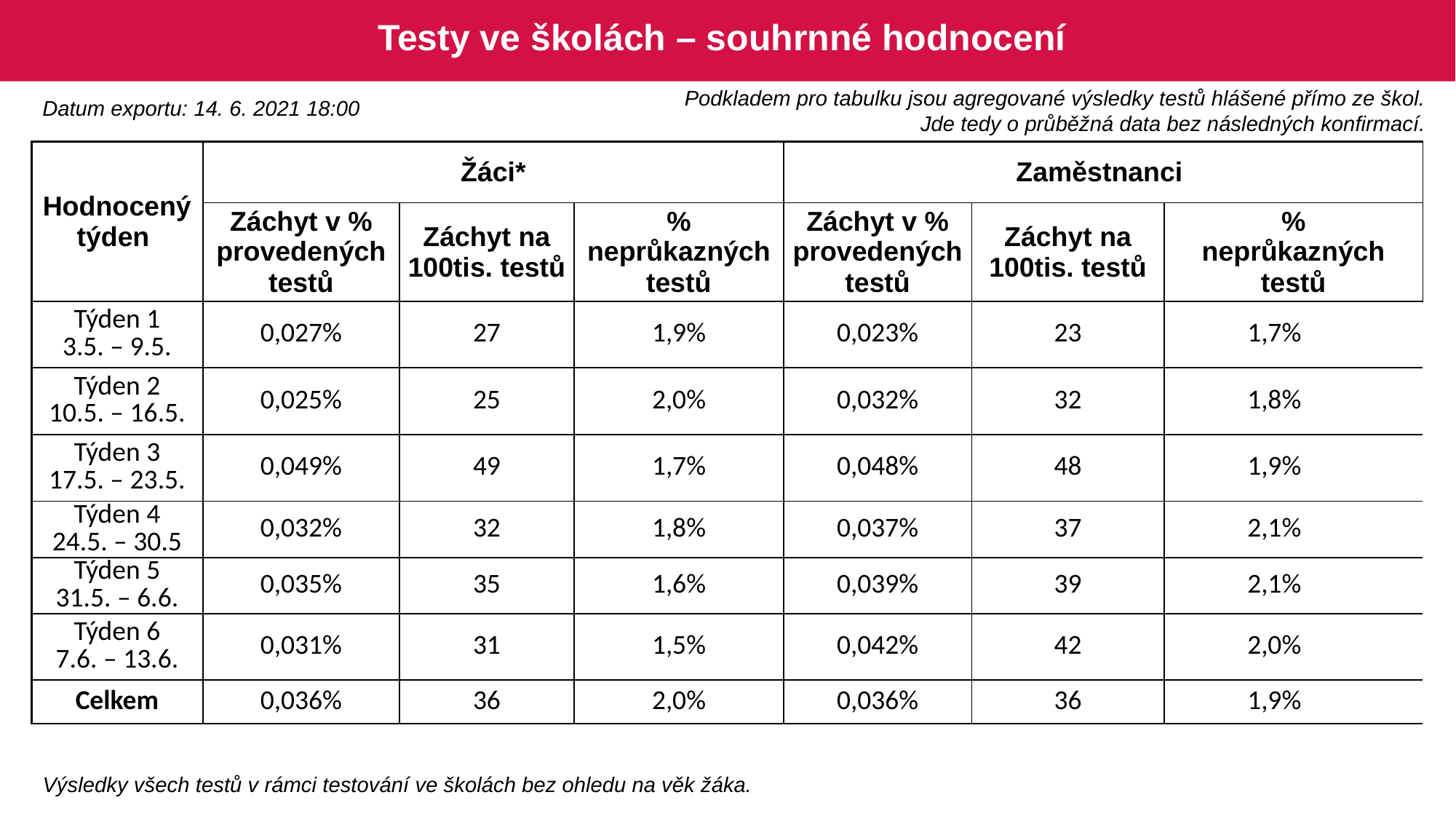

# Testy ve školách – souhrnné hodnocení
Podkladem pro tabulku jsou agregované výsledky testů hlášené přímo ze škol.
Jde tedy o průběžná data bez následných konfirmací.
Datum exportu: 14. 6. 2021 18:00
| Hodnocený týden | Žáci\* |  |  | Zaměstnanci |  |  |  |
| --- | --- | --- | --- | --- | --- | --- | --- |
|  | Záchyt v % provedených testů | Záchyt na 100tis. testů | % neprůkazných testů | Záchyt v % provedených testů | Záchyt na 100tis. testů | % neprůkazných testů |  |
| Týden 1 3.5. – 9.5. | 0,027% | 27 | 1,9% | 0,023% | 23 | 1,7% |  |
| Týden 2 10.5. – 16.5. | 0,025% | 25 | 2,0% | 0,032% | 32 | 1,8% |  |
| Týden 3 17.5. – 23.5. | 0,049% | 49 | 1,7% | 0,048% | 48 | 1,9% |  |
| Týden 4 24.5. – 30.5 | 0,032% | 32 | 1,8% | 0,037% | 37 | 2,1% |  |
| Týden 5 31.5. – 6.6. | 0,035% | 35 | 1,6% | 0,039% | 39 | 2,1% |  |
| Týden 6 7.6. – 13.6. | 0,031% | 31 | 1,5% | 0,042% | 42 | 2,0% |  |
| Celkem | 0,036% | 36 | 2,0% | 0,036% | 36 | 1,9% |  |
Výsledky všech testů v rámci testování ve školách bez ohledu na věk žáka.